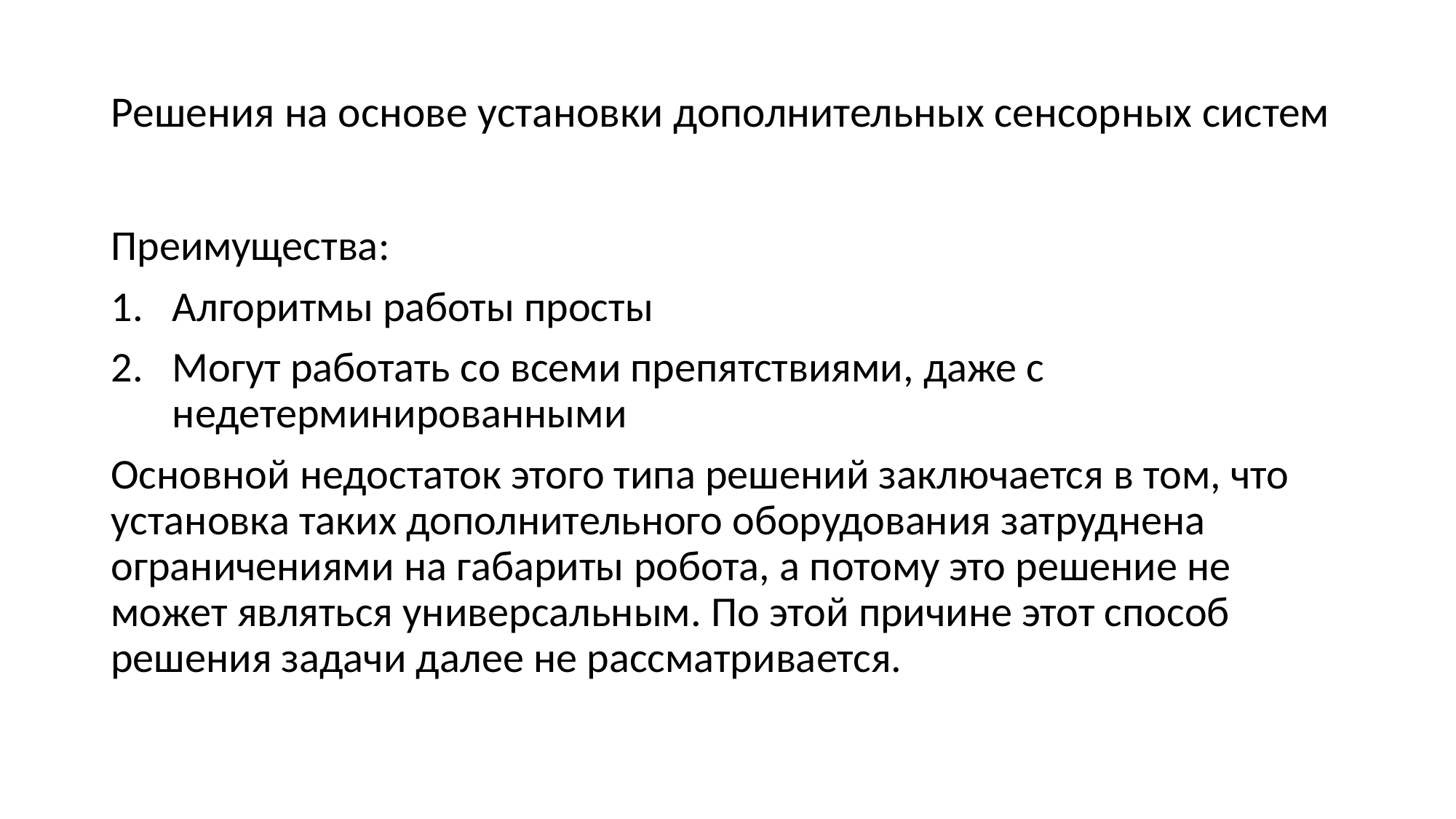

# Решения на основе установки дополнительных сенсорных систем
Преимущества:
Алгоритмы работы просты
Могут работать со всеми препятствиями, даже с недетерминированными
Основной недостаток этого типа решений заключается в том, что установка таких дополнительного оборудования затруднена ограничениями на габариты робота, а потому это решение не может являться универсальным. По этой причине этот способ решения задачи далее не рассматривается.